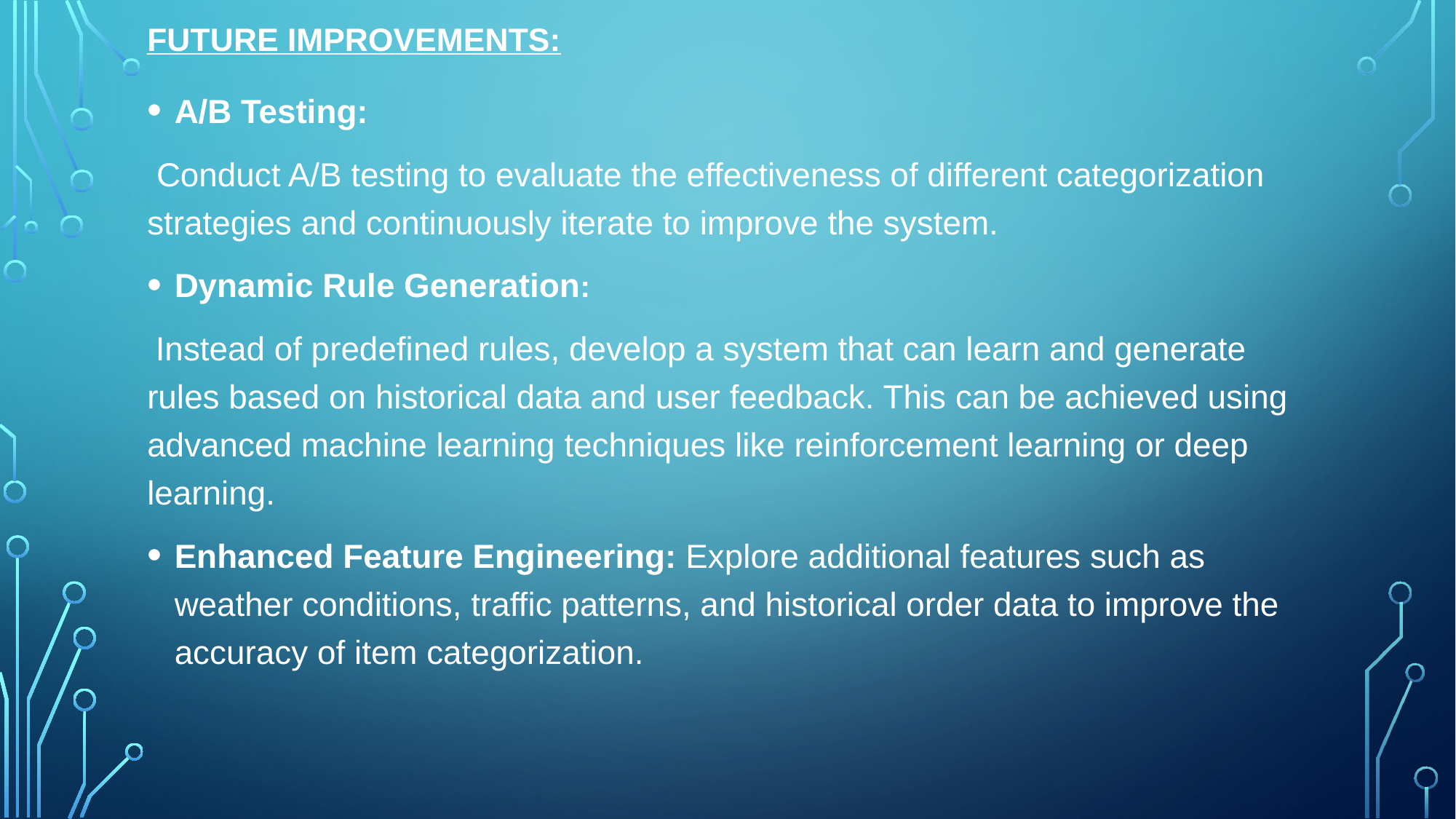

# FUTURE IMPROVEMENTS:
A/B Testing:
 Conduct A/B testing to evaluate the effectiveness of different categorization strategies and continuously iterate to improve the system.
Dynamic Rule Generation:
 Instead of predefined rules, develop a system that can learn and generate rules based on historical data and user feedback. This can be achieved using advanced machine learning techniques like reinforcement learning or deep learning.
Enhanced Feature Engineering: Explore additional features such as weather conditions, traffic patterns, and historical order data to improve the accuracy of item categorization.